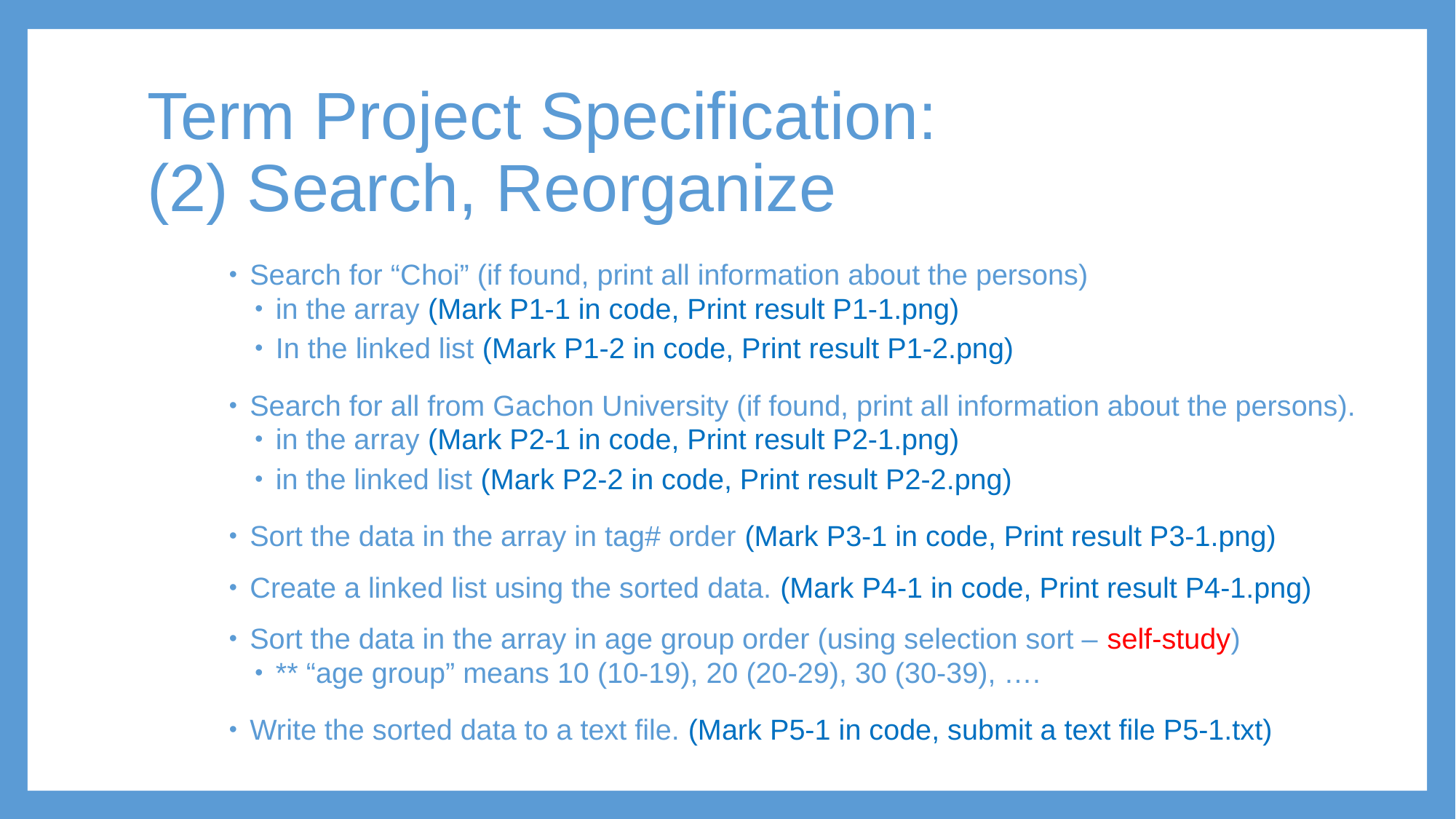

# Term Project Specification: (2) Search, Reorganize
Search for “Choi” (if found, print all information about the persons)
in the array (Mark P1-1 in code, Print result P1-1.png)
In the linked list (Mark P1-2 in code, Print result P1-2.png)
Search for all from Gachon University (if found, print all information about the persons).
in the array (Mark P2-1 in code, Print result P2-1.png)
in the linked list (Mark P2-2 in code, Print result P2-2.png)
Sort the data in the array in tag# order (Mark P3-1 in code, Print result P3-1.png)
Create a linked list using the sorted data. (Mark P4-1 in code, Print result P4-1.png)
Sort the data in the array in age group order (using selection sort – self-study)
** “age group” means 10 (10-19), 20 (20-29), 30 (30-39), ….
Write the sorted data to a text file. (Mark P5-1 in code, submit a text file P5-1.txt)